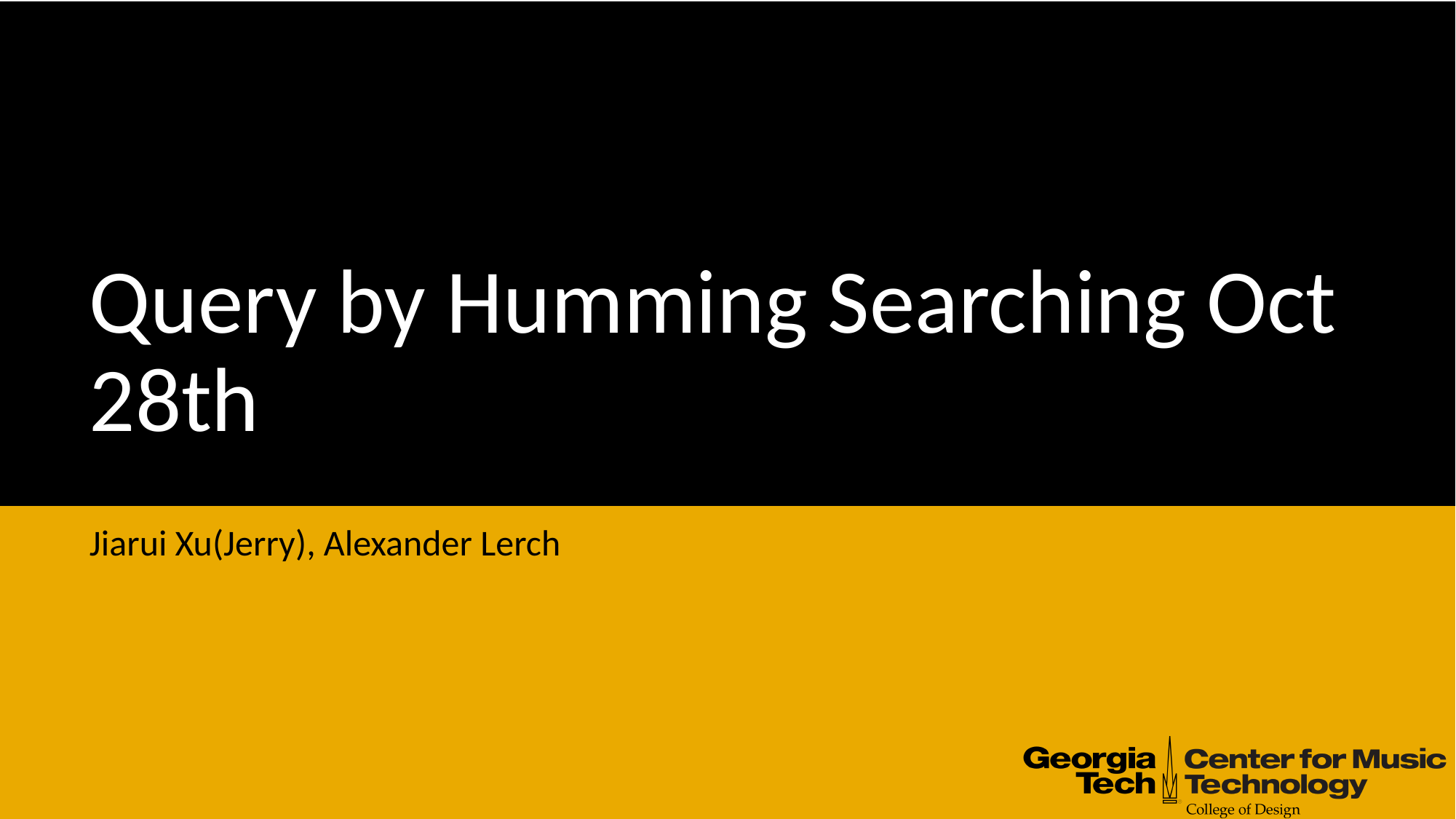

# Query by Humming Searching Oct 28th
Jiarui Xu(Jerry), Alexander Lerch